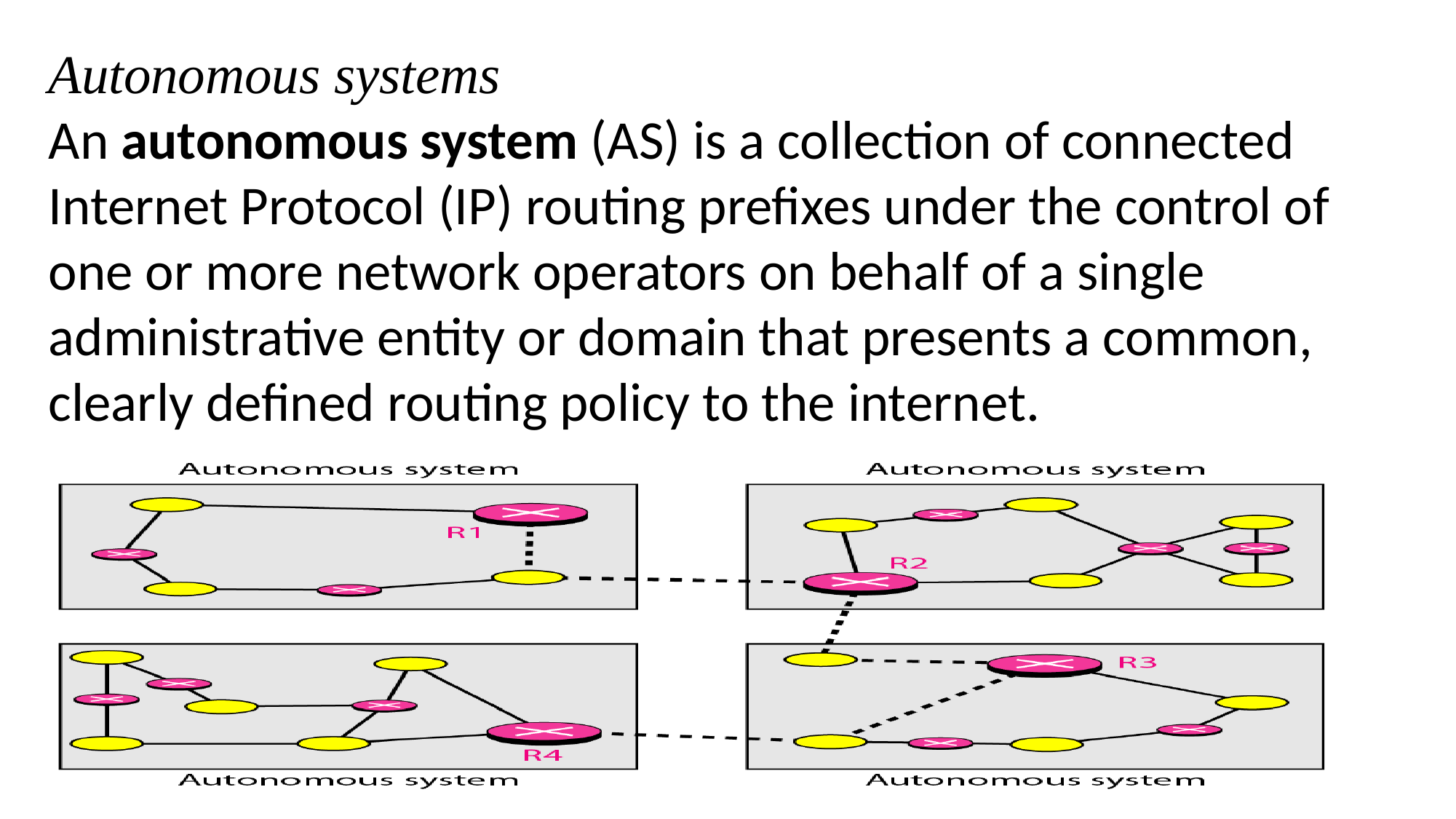

Autonomous systems
An autonomous system (AS) is a collection of connected Internet Protocol (IP) routing prefixes under the control of one or more network operators on behalf of a single administrative entity or domain that presents a common, clearly defined routing policy to the internet.